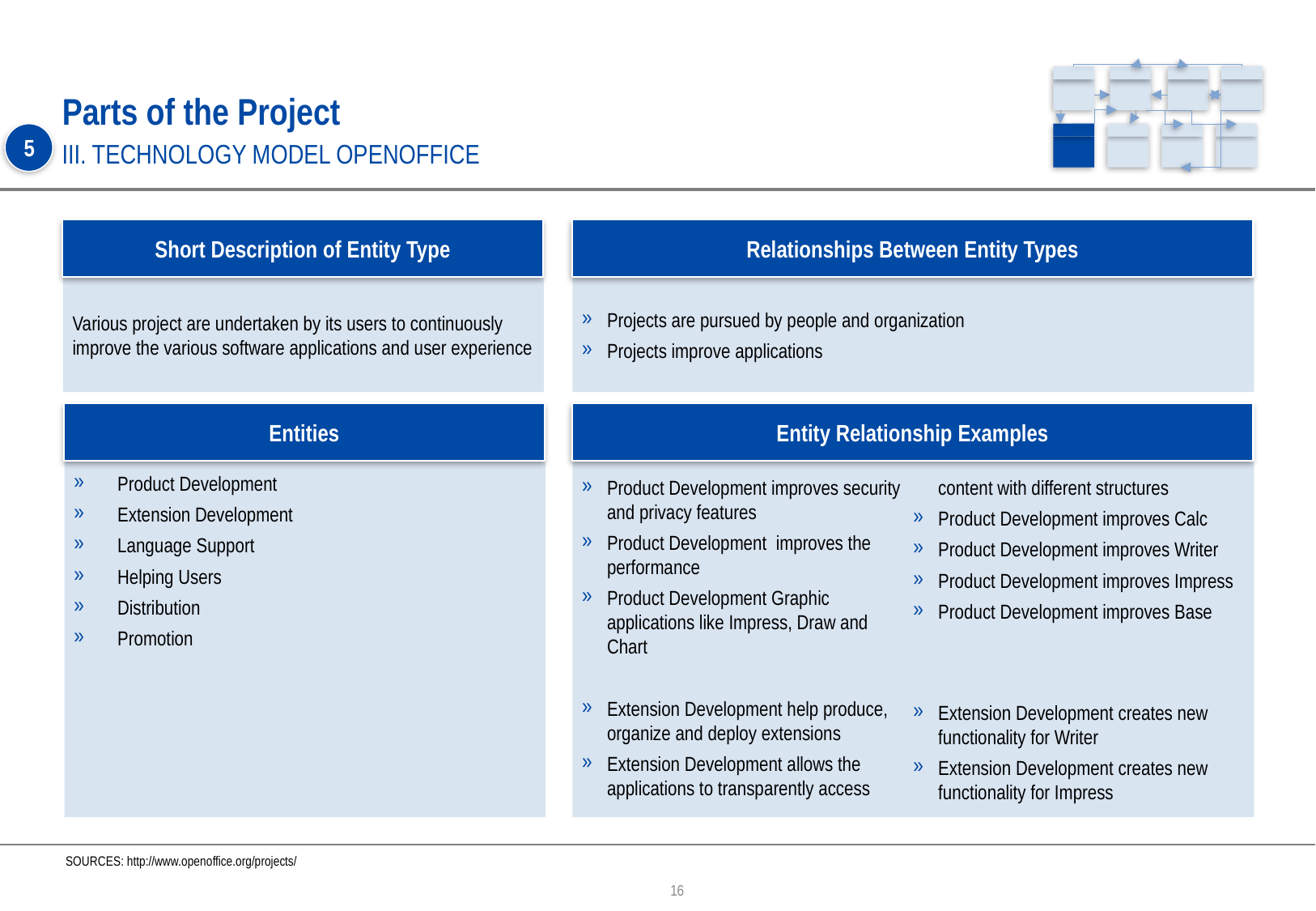

# Parts of the Project

5
III. TECHNOLOGY MODEL OPENOFFICE
Short Description of Entity Type
Relationships Between Entity Types
Various project are undertaken by its users to continuously improve the various software applications and user experience
Projects are pursued by people and organization
Projects improve applications
Entities
Entity Relationship Examples
    Product Development
    Extension Development
    Language Support
    Helping Users
    Distribution
    Promotion
Product Development improves security and privacy features
Product Development  improves the performance
Product Development Graphic applications like Impress, Draw and Chart

Extension Development help produce, organize and deploy extensions
Extension Development allows the applications to transparently access content with different structures
Product Development improves Calc
Product Development improves Writer
Product Development improves Impress
Product Development improves Base

Extension Development creates new functionality for Writer
Extension Development creates new functionality for Impress
SOURCES: http://www.openoffice.org/projects/
16